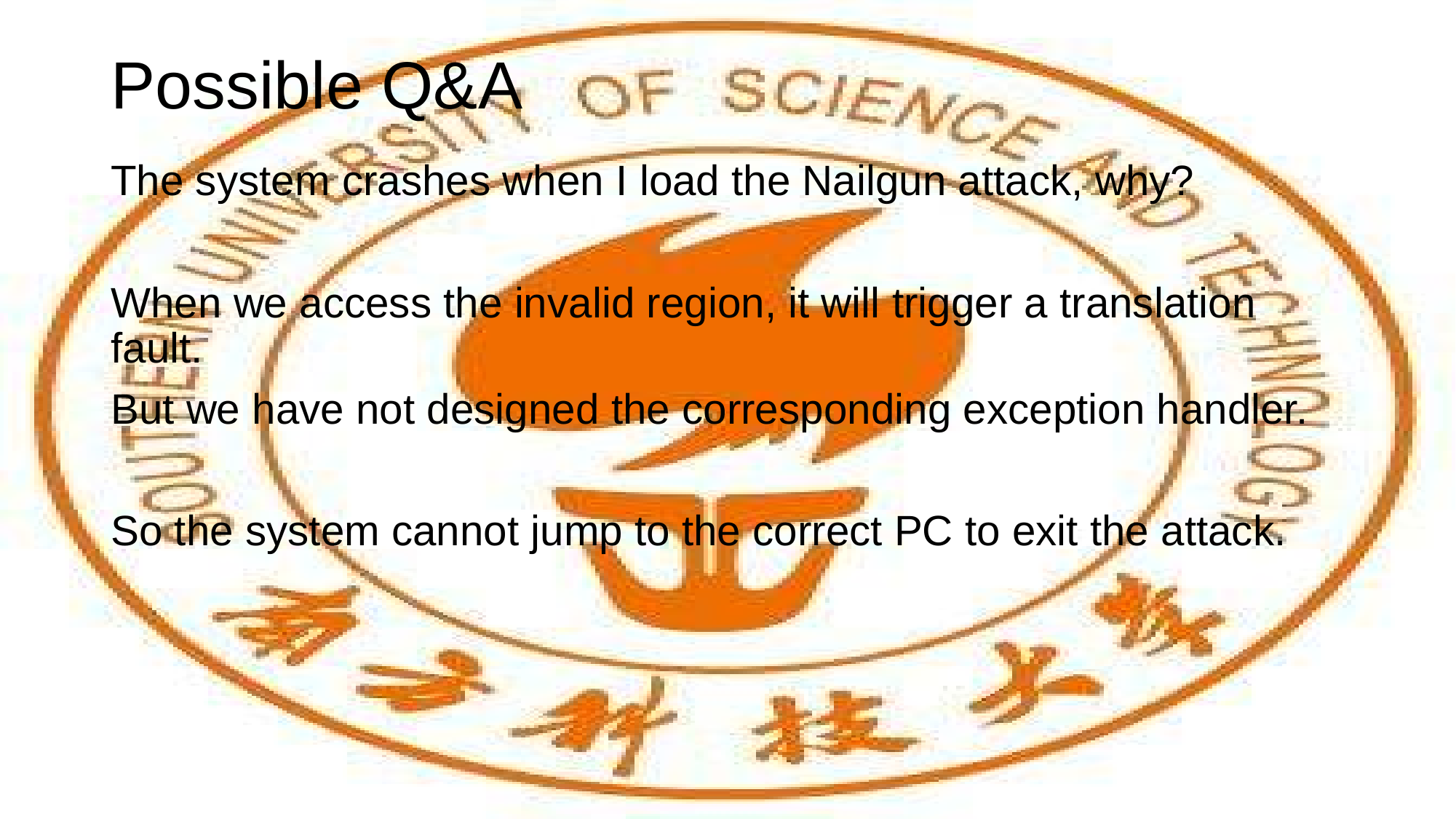

# Possible Q&A
The system crashes when I load the Nailgun attack, why?

When we access the invalid region, it will trigger a translation fault.
But we have not designed the corresponding exception handler.

So the system cannot jump to the correct PC to exit the attack.